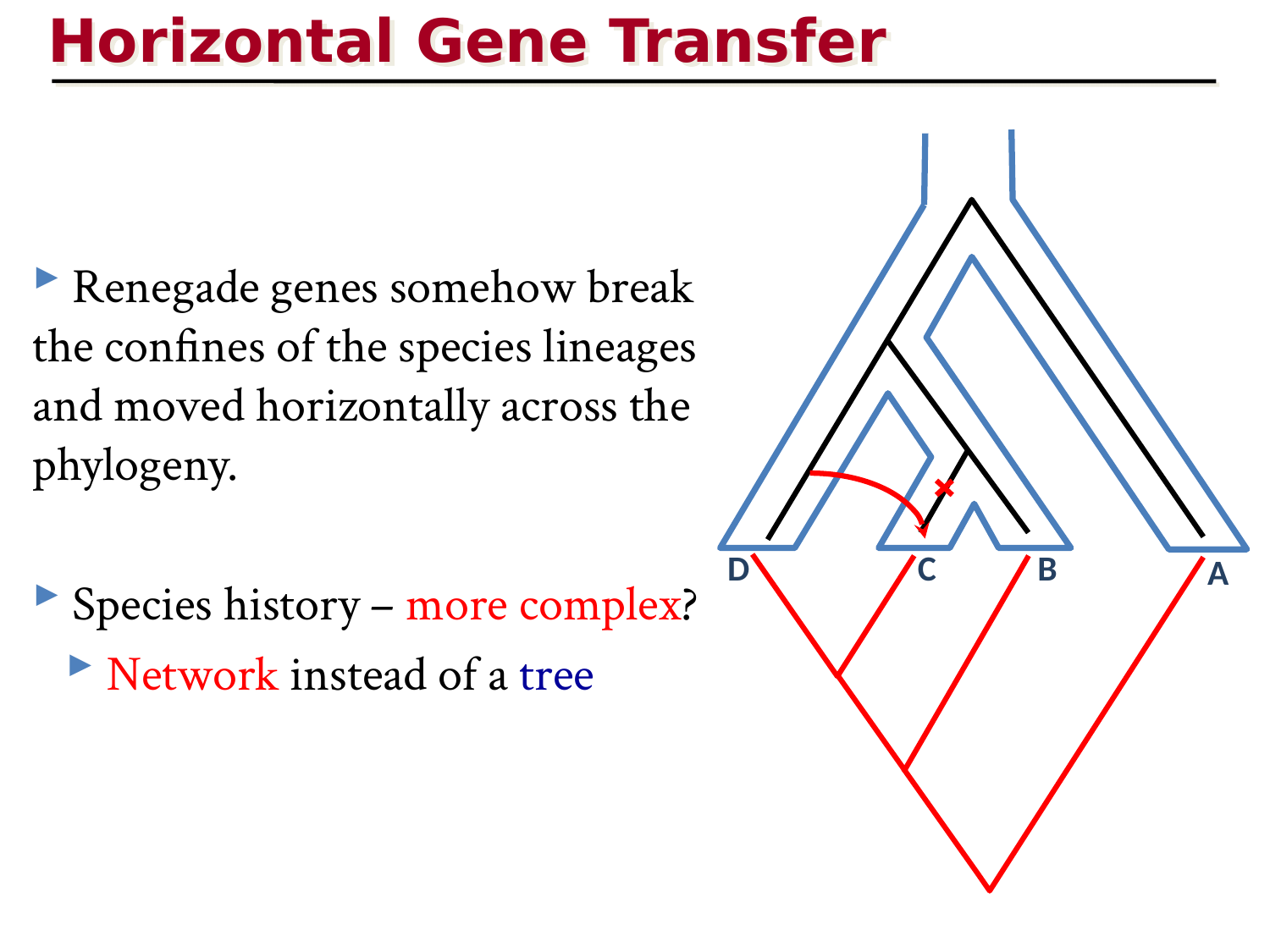

Horizontal Gene Transfer

 Renegade genes somehow break the confines of the species lineages and moved horizontally across the phylogeny.

 Species history – more complex?
 Network instead of a tree

D
C
B
A